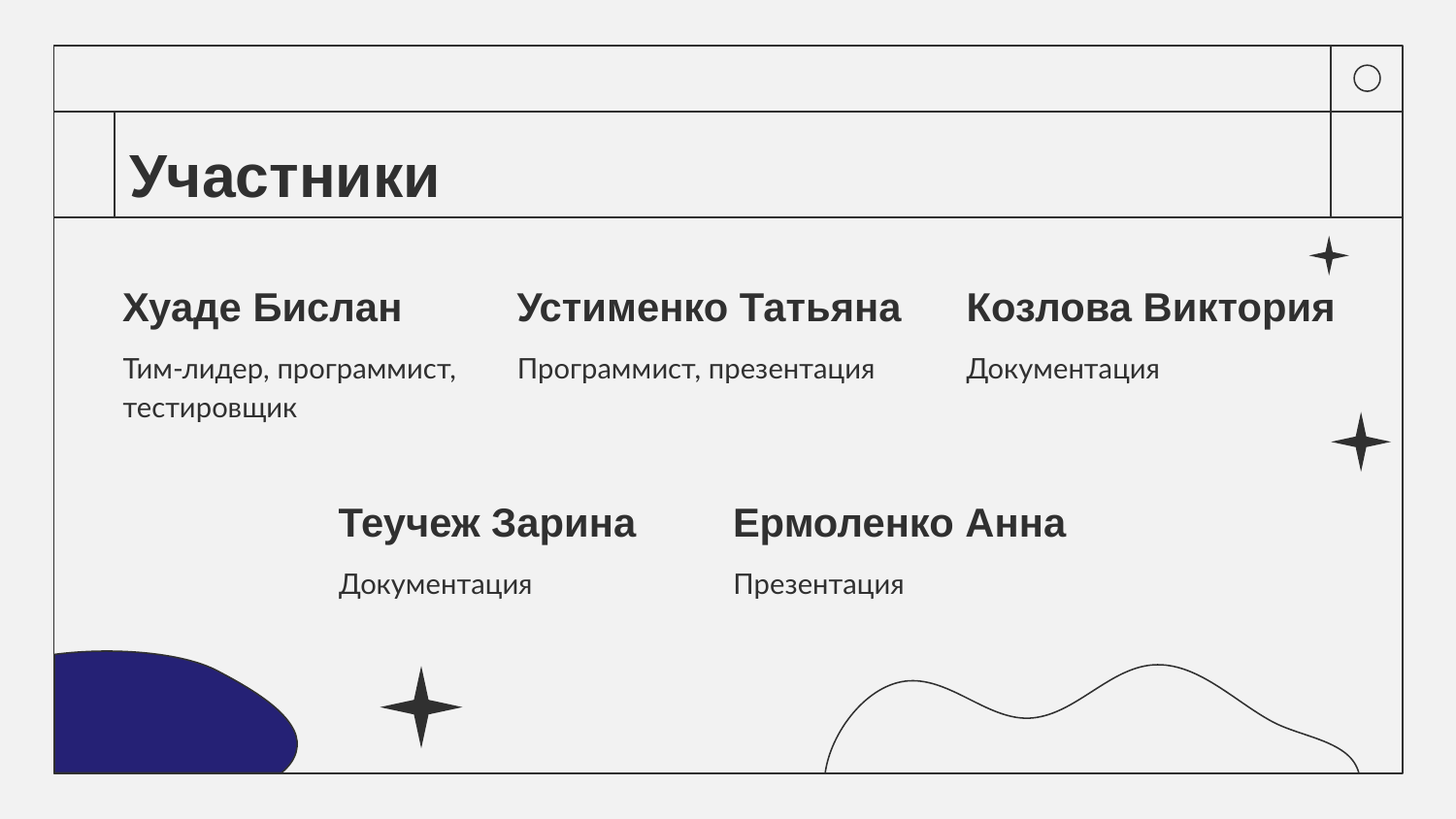

# Участники

Хуаде Бислан
Устименко Татьяна
Козлова Виктория
Тим-лидер, программист, тестировщик
Программист, презентация
Документация
Теучеж Зарина
Ермоленко Анна
Документация
Презентация